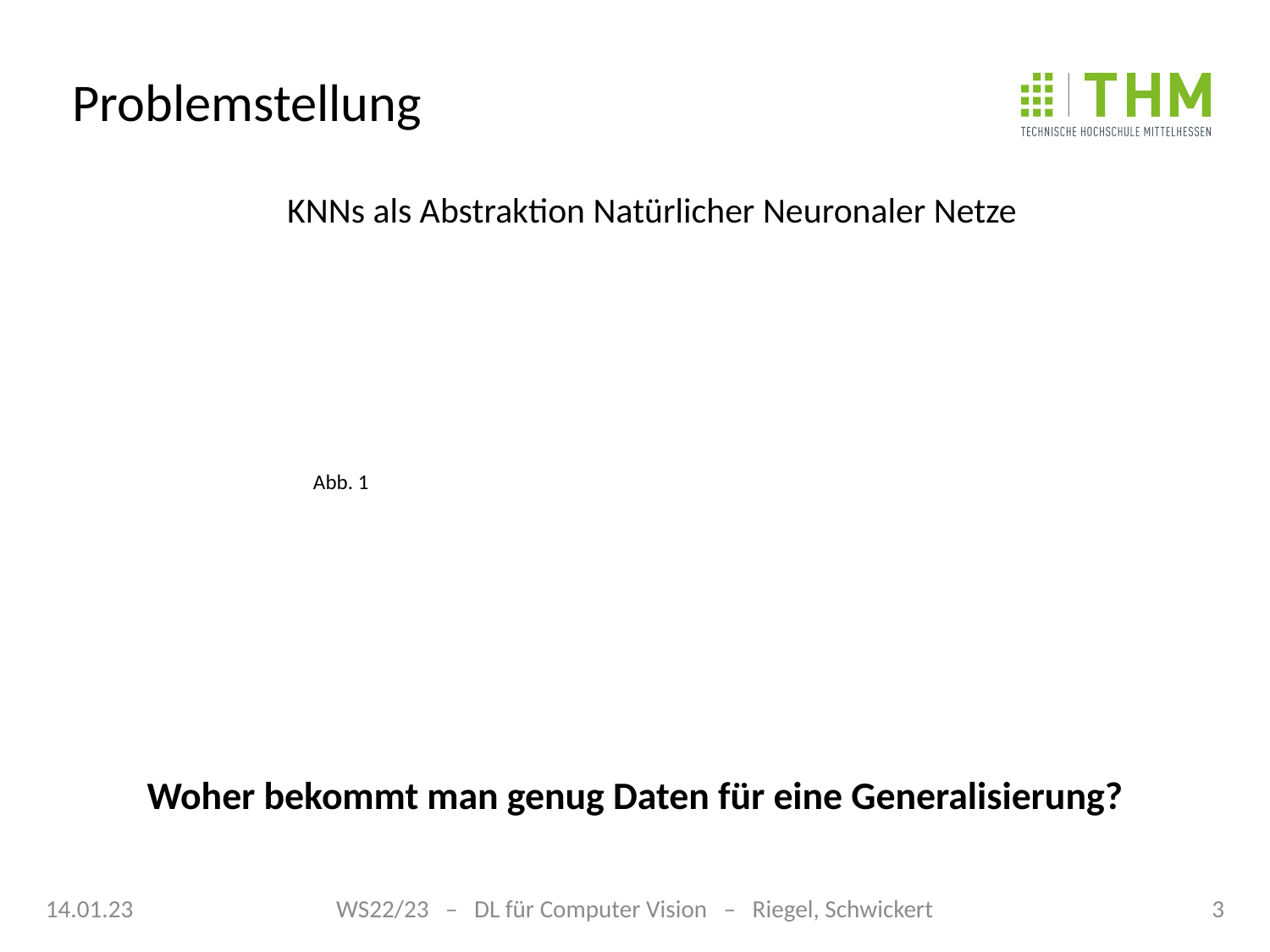

# Problemstellung
KNNs als Abstraktion Natürlicher Neuronaler Netze
Abb. 1
Woher bekommt man genug Daten für eine Generalisierung?
14.01.23
WS22/23   –   DL für Computer Vision   –   Riegel, Schwickert
3